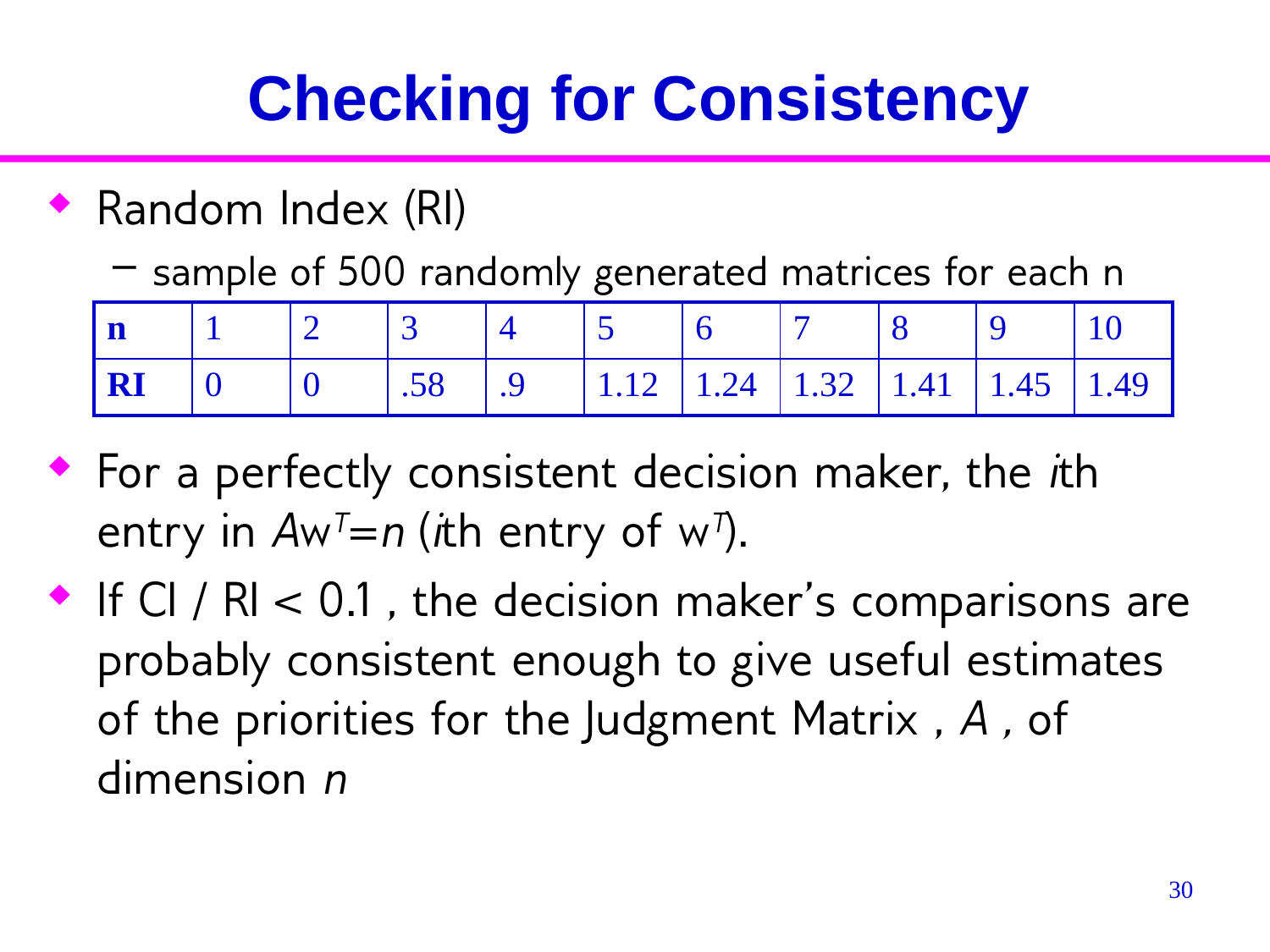

#
Checking for Consistency
Random Index (RI)
sample of 500 randomly generated matrices for each n

For a perfectly consistent decision maker, the ith entry in AwT=n (ith entry of wT).
If CI / RI < 0.1 , the decision maker’s comparisons are probably consistent enough to give useful estimates of the priorities for the Judgment Matrix , A , of dimension n
| n | 1 | 2 | 3 | 4 | 5 | 6 | 7 | 8 | 9 | 10 |
| --- | --- | --- | --- | --- | --- | --- | --- | --- | --- | --- |
| RI | 0 | 0 | .58 | .9 | 1.12 | 1.24 | 1.32 | 1.41 | 1.45 | 1.49 |
30